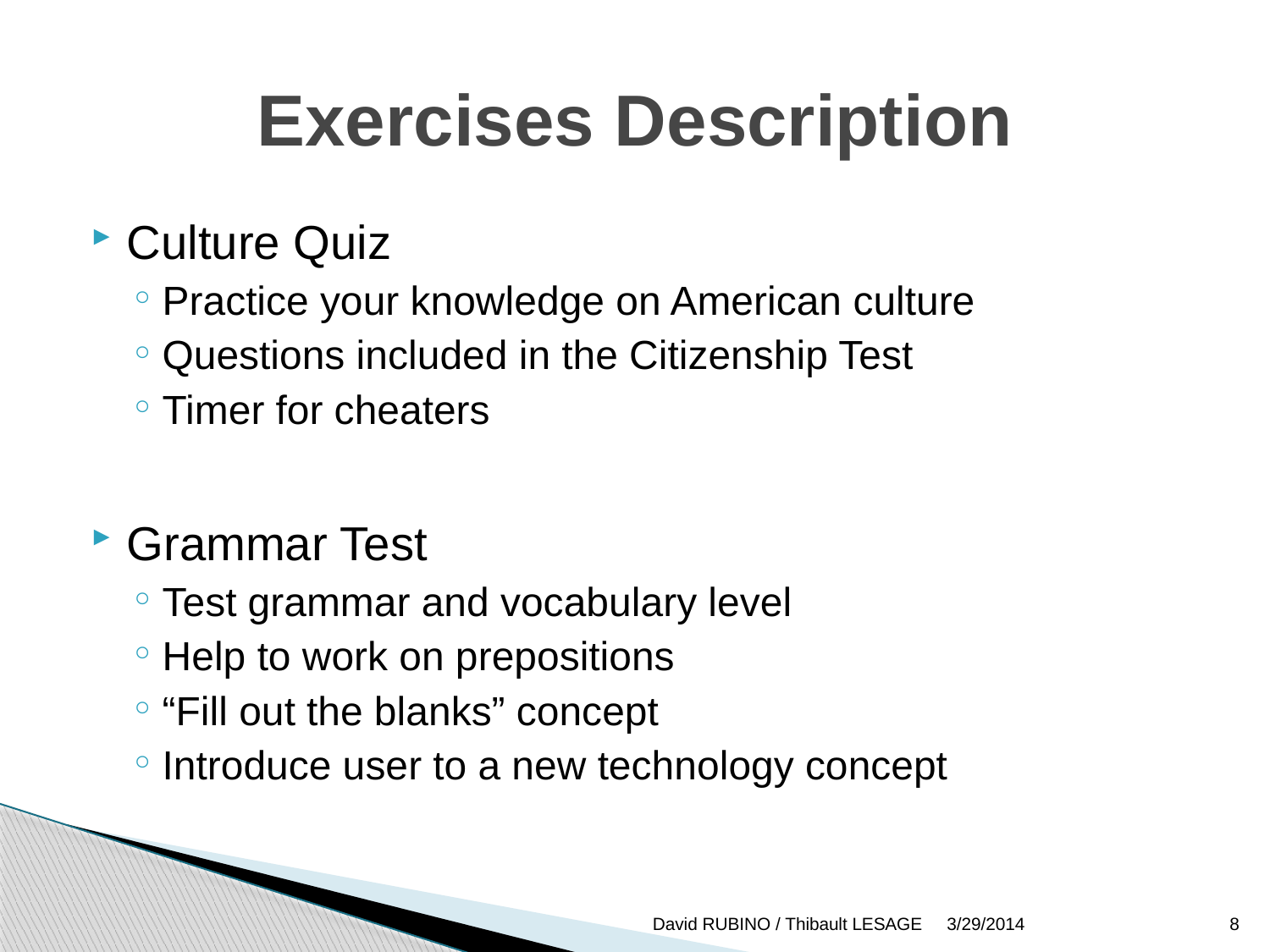

# Exercises Description
Culture Quiz
Practice your knowledge on American culture
Questions included in the Citizenship Test
Timer for cheaters

Grammar Test
Test grammar and vocabulary level
Help to work on prepositions
“Fill out the blanks” concept
Introduce user to a new technology concept

David RUBINO / Thibault LESAGE
3/29/2014
8